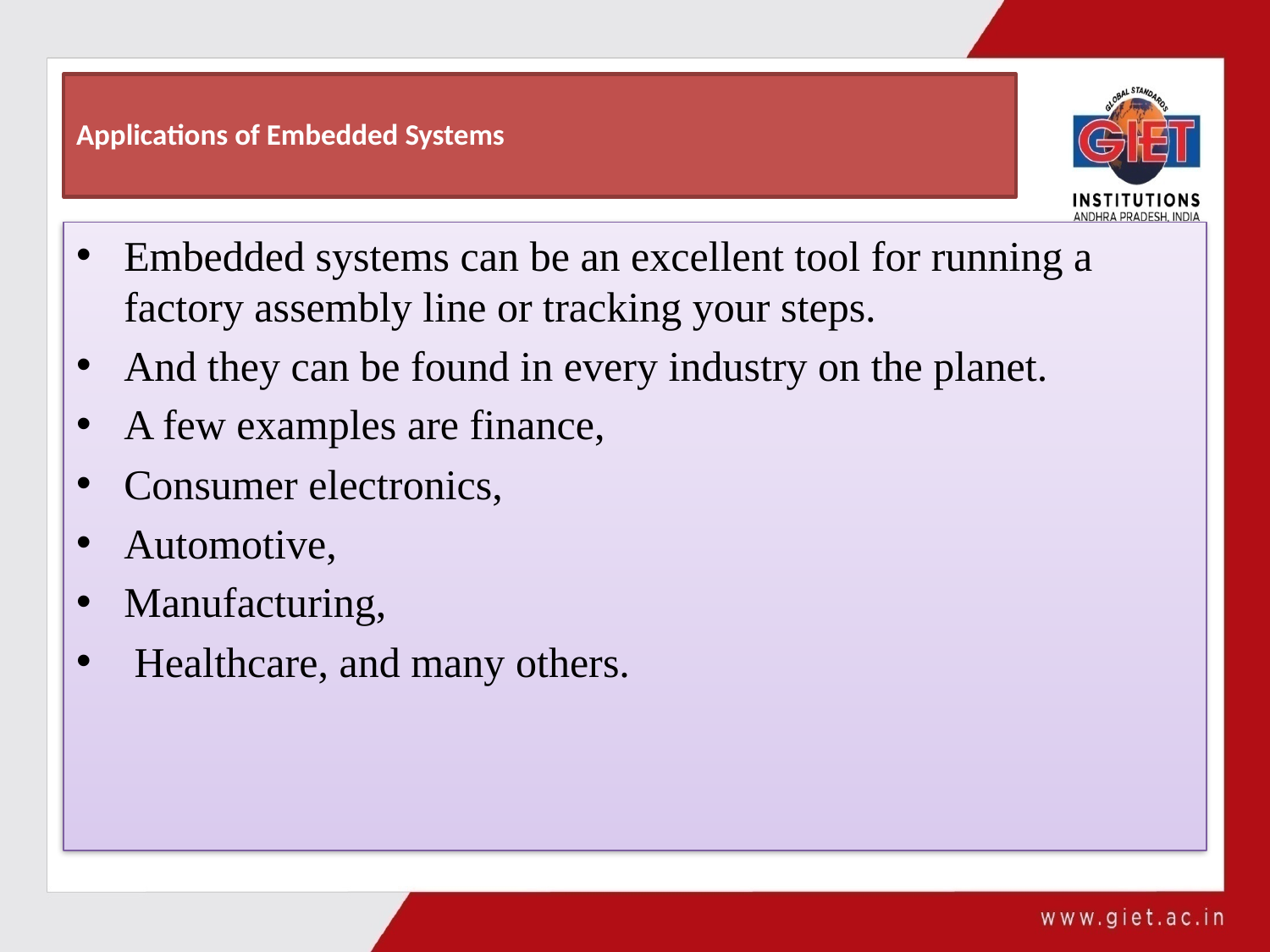

# Applications of Embedded Systems
Embedded systems can be an excellent tool for running a factory assembly line or tracking your steps.
And they can be found in every industry on the planet.
A few examples are finance,
Consumer electronics,
Automotive,
Manufacturing,
 Healthcare, and many others.